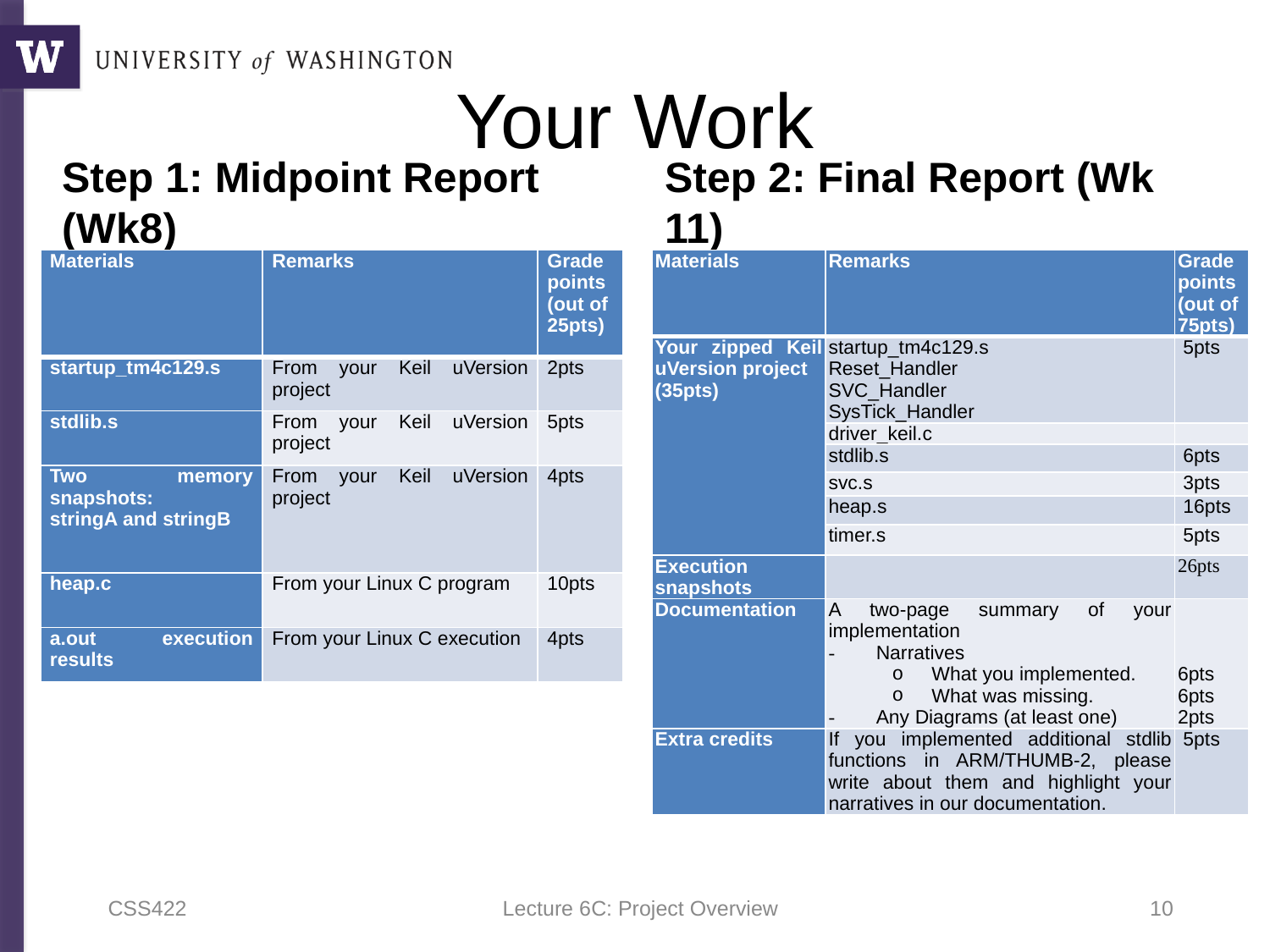

# Your Work
Step 1: Midpoint Report (Wk8)
Step 2: Final Report (Wk 11)
| Materials | Remarks | Grade points (out of 25pts) |
| --- | --- | --- |
| startup\_tm4c129.s | From your Keil uVersion project | 2pts |
| stdlib.s | From your Keil uVersion project | 5pts |
| Two memory snapshots: stringA and stringB | From your Keil uVersion project | 4pts |
| heap.c | From your Linux C program | 10pts |
| a.out execution results | From your Linux C execution | 4pts |
| Materials | Remarks | Grade points (out of 75pts) |
| --- | --- | --- |
| Your zipped Keil uVersion project (35pts) | startup\_tm4c129.s Reset\_Handler SVC\_Handler SysTick\_Handler | 5pts |
|  | driver\_keil.c |  |
|  | stdlib.s | 6pts |
|  | svc.s | 3pts |
|  | heap.s | 16pts |
|  | timer.s | 5pts |
| Execution snapshots |  | 26pts |
| Documentation | A two-page summary of your implementation Narratives What you implemented. What was missing. Any Diagrams (at least one) | 6pts 6pts 2pts |
| Extra credits | If you implemented additional stdlib functions in ARM/THUMB-2, please write about them and highlight your narratives in our documentation. | 5pts |
CSS422
Lecture 6C: Project Overview
10